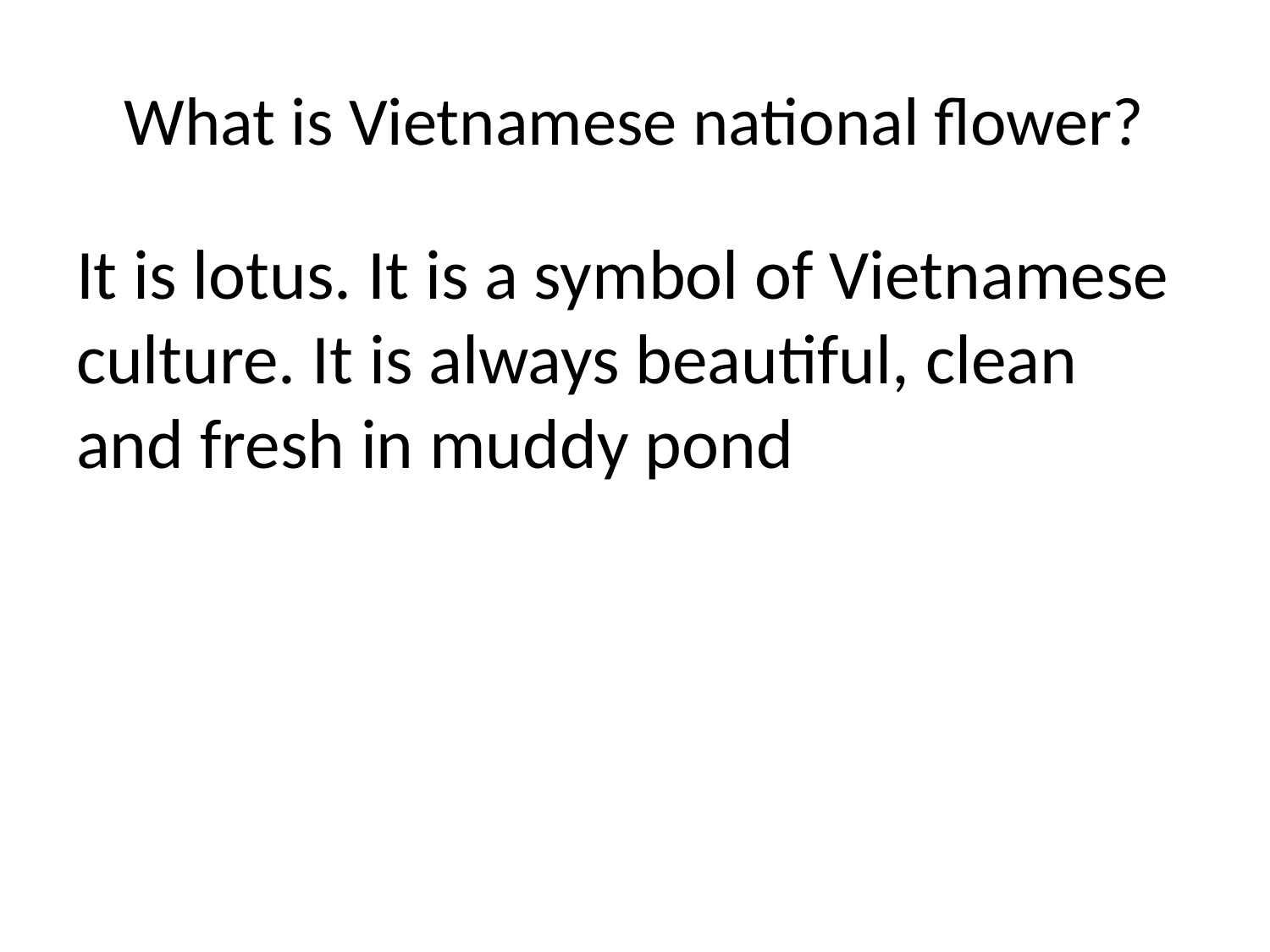

# What is Vietnamese national flower?
It is lotus. It is a symbol of Vietnamese culture. It is always beautiful, clean and fresh in muddy pond